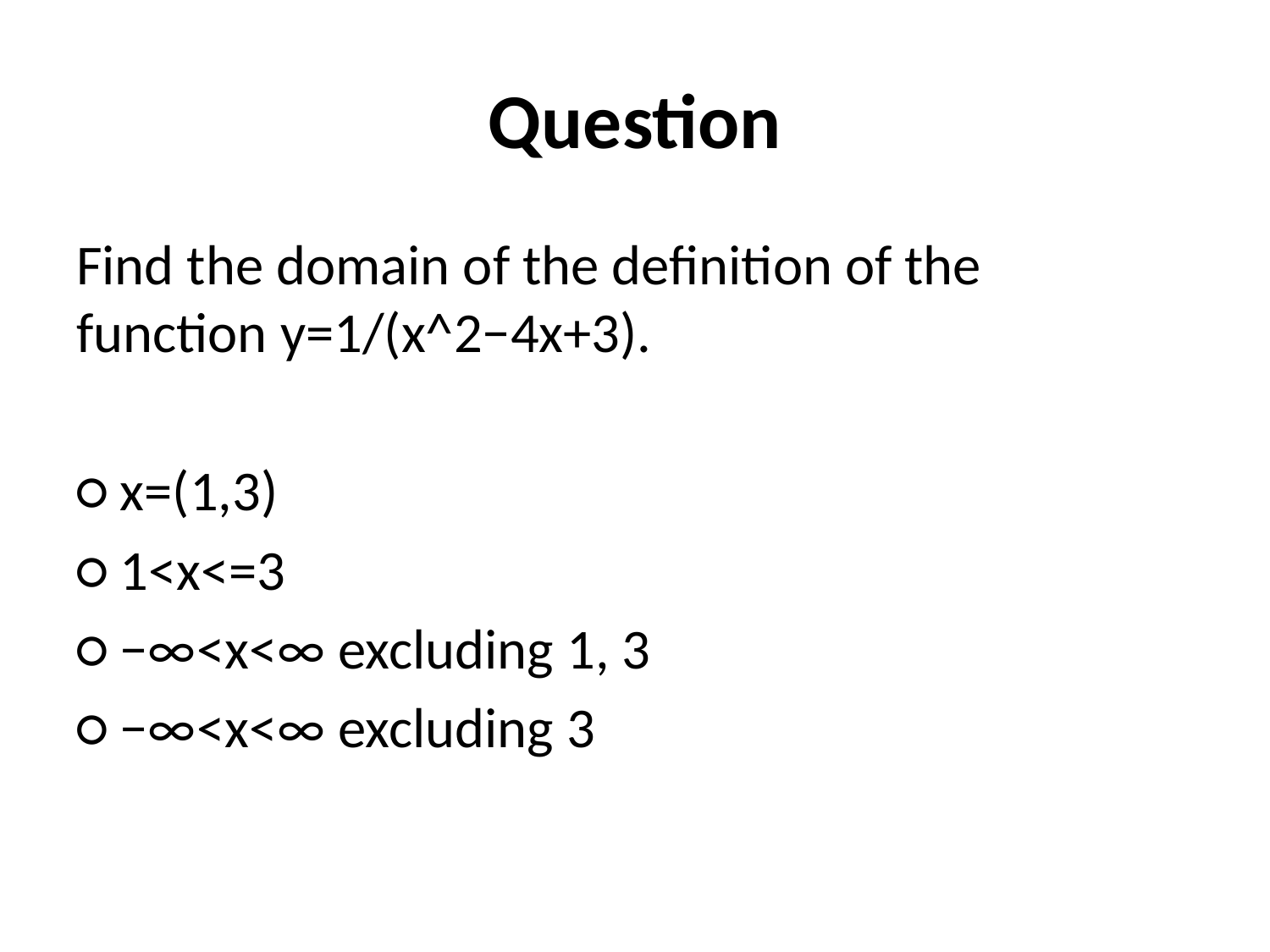

# Question
Find the domain of the definition of the function y=1/(x^2−4x+3).

○ x=(1,3)
○ 1<x<=3
○ −∞<x<∞ excluding 1, 3
○ −∞<x<∞ excluding 3